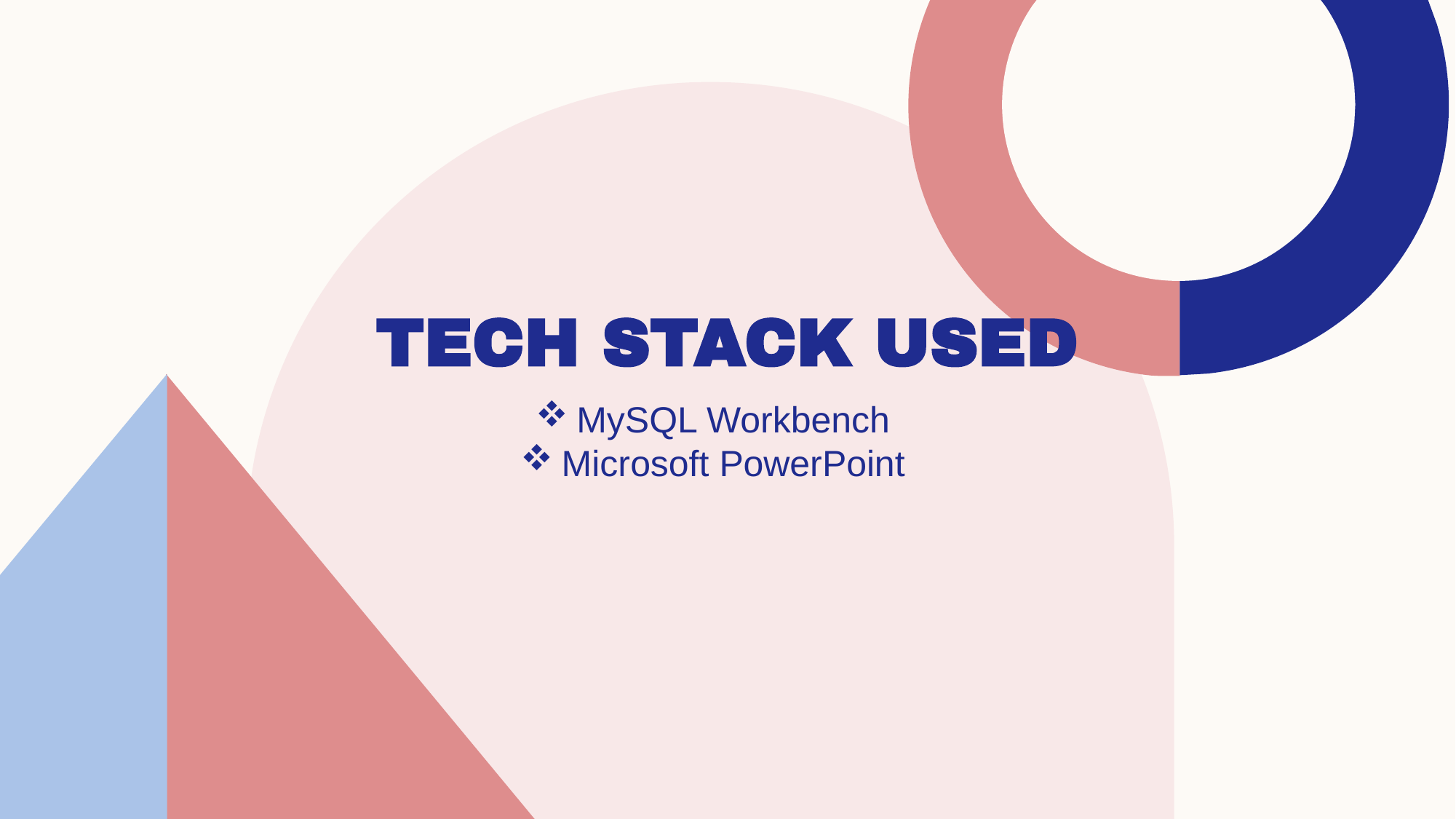

# Tech stack used
MySQL Workbench
Microsoft PowerPoint